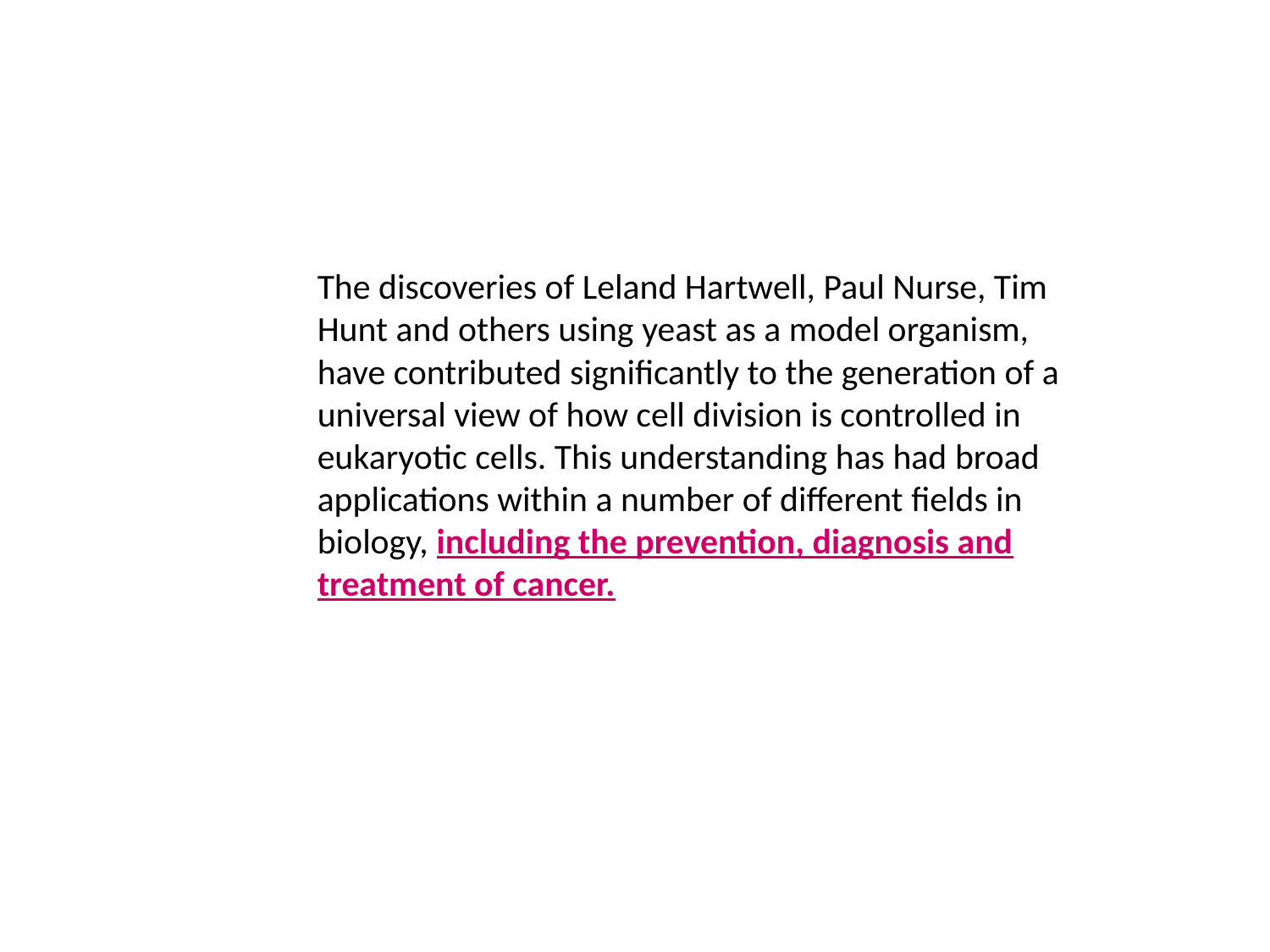

The discoveries of Leland Hartwell, Paul Nurse, Tim Hunt and others using yeast as a model organism, have contributed significantly to the generation of a universal view of how cell division is controlled in eukaryotic cells. This understanding has had broad applications within a number of different fields in biology, including the prevention, diagnosis and treatment of cancer.